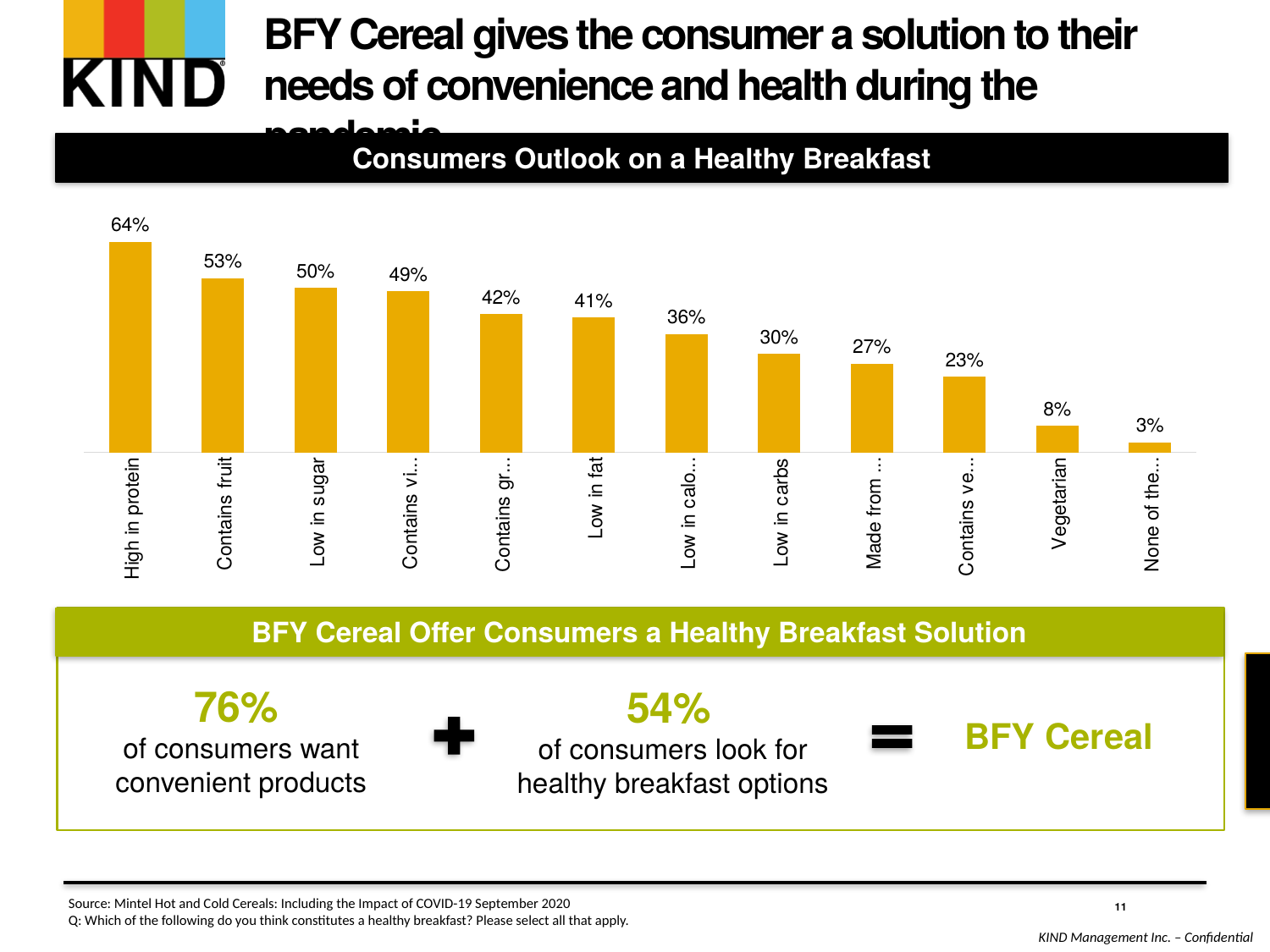

# BFY Cereal gives the consumer a solution to their needs of convenience and health during the pandemic
Consumers Outlook on a Healthy Breakfast

### Chart

| Category |  |
|---|---|
| High in protein | 0.64 |
| Contains fruit | 0.53 |
| Low in sugar | 0.5 |
| Contains vitamins | 0.49 |
| Contains grains | 0.42 |
| Low in fat | 0.41 |
| Low in calories | 0.36 |
| Low in carbs | 0.3 |
| Made from scratch | 0.27 |
| Contains vegetables | 0.23 |
| Vegetarian | 0.08 |
| None of the above | 0.03 |
BFY Cereal Offer Consumers a Healthy Breakfast Solution
76%
of consumers want convenient products
54%
of consumers look for healthy breakfast options
BFY Cereal

Swap out “BFY Cereal” as needed
11
Source: Mintel Hot and Cold Cereals: Including the Impact of COVID-19 September 2020
Q: Which of the following do you think constitutes a healthy breakfast? Please select all that apply.
KIND Management Inc. – Confidential